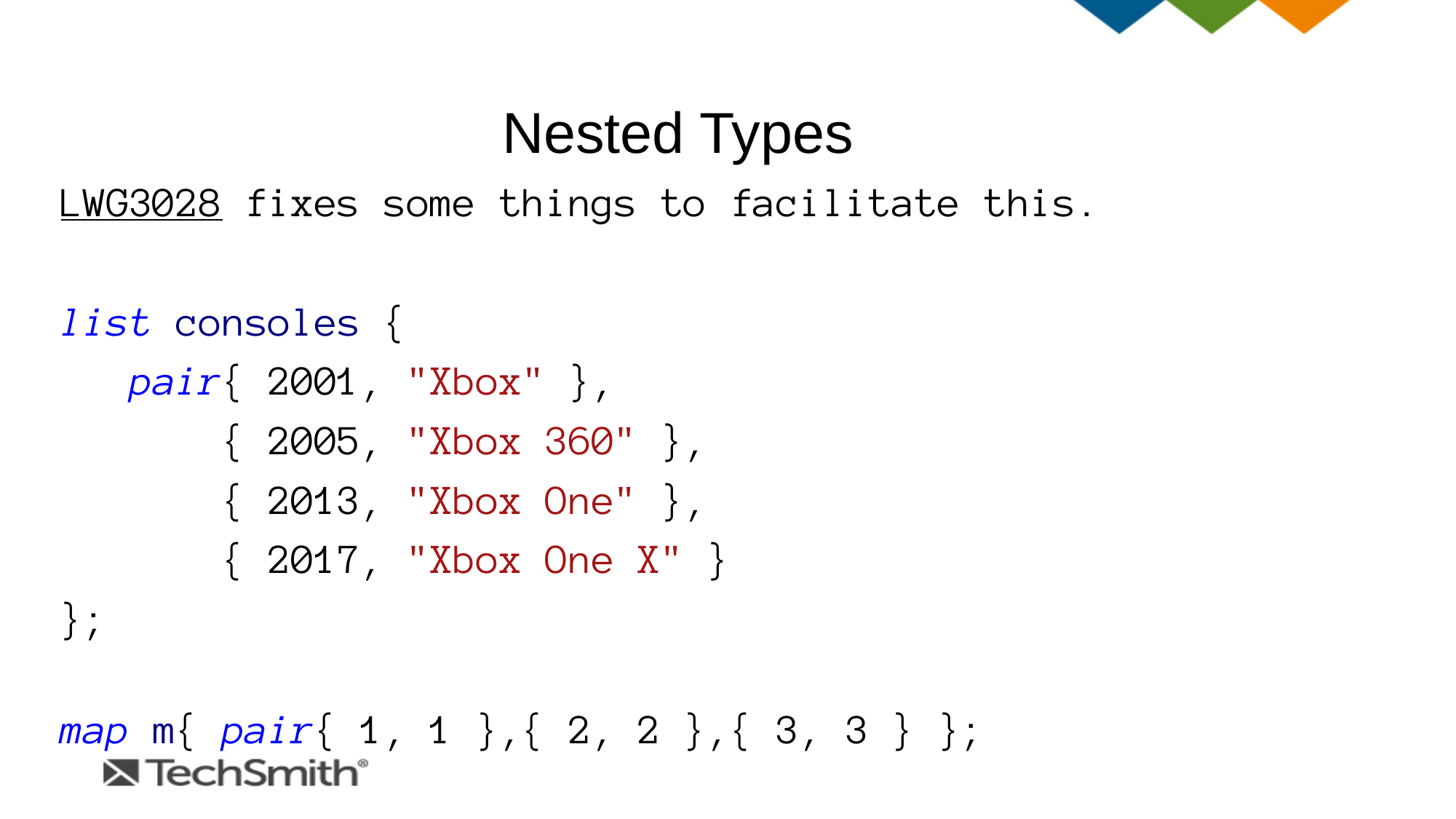

# Nested Types
LWG3028 fixes some things to facilitate this.

list consoles {
   pair{ 2001, "Xbox" },
       { 2005, "Xbox 360" },
       { 2013, "Xbox One" },
       { 2017, "Xbox One X" }
};
map m{ pair{ 1, 1 },{ 2, 2 },{ 3, 3 } };